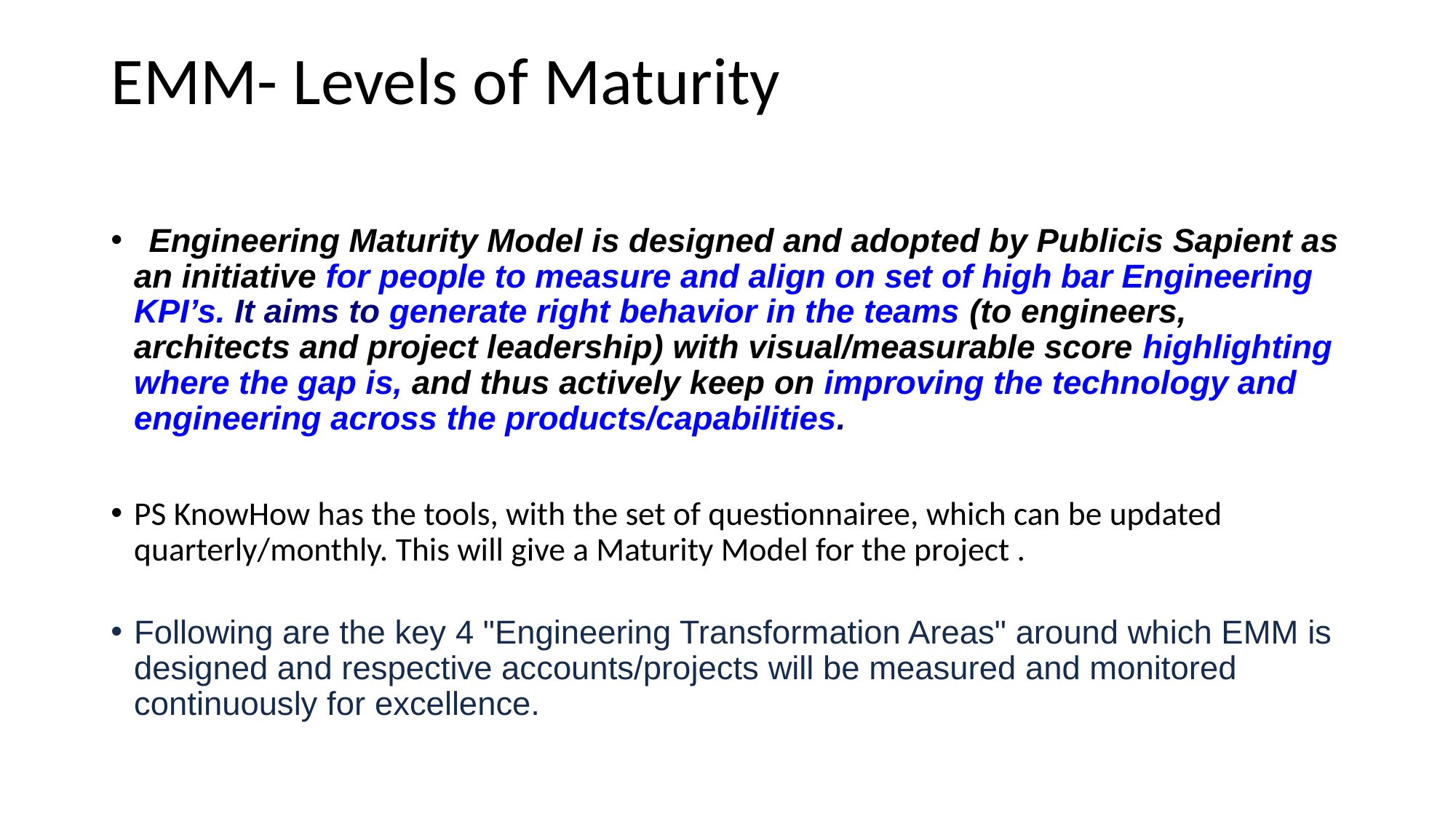

# EMM- Levels of Maturity
  Engineering Maturity Model is designed and adopted by Publicis Sapient as an initiative for people to measure and align on set of high bar Engineering KPI’s. It aims to generate right behavior in the teams (to engineers, architects and project leadership) with visual/measurable score highlighting where the gap is, and thus actively keep on improving the technology and engineering across the products/capabilities.

PS KnowHow has the tools, with the set of questionnairee, which can be updated quarterly/monthly. This will give a Maturity Model for the project .
Following are the key 4 "Engineering Transformation Areas" around which EMM is designed and respective accounts/projects will be measured and monitored continuously for excellence.